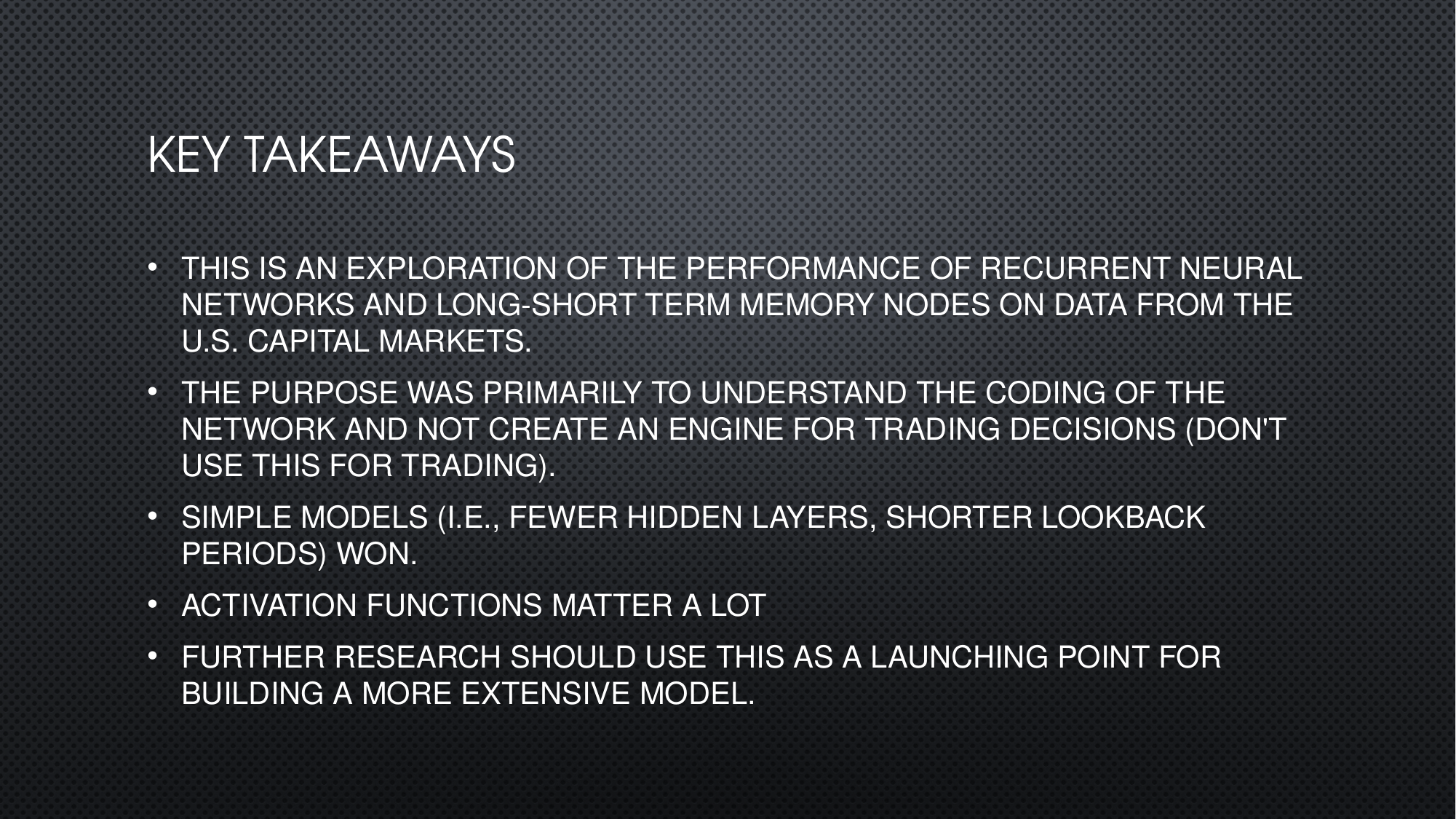

# Key Takeaways
This is an exploration of the performance of recurrent neural networks and long-short term memory nodes on data from the U.S. capital markets.
The purpose was primarily to understand the coding of the network and not create an engine for trading decisions (don't use this for trading).
Simple models (i.e., fewer hidden layers, shorter lookback periods) won.
Activation functions matter a lot
Further research should use this as a launching point for building a more extensive model.